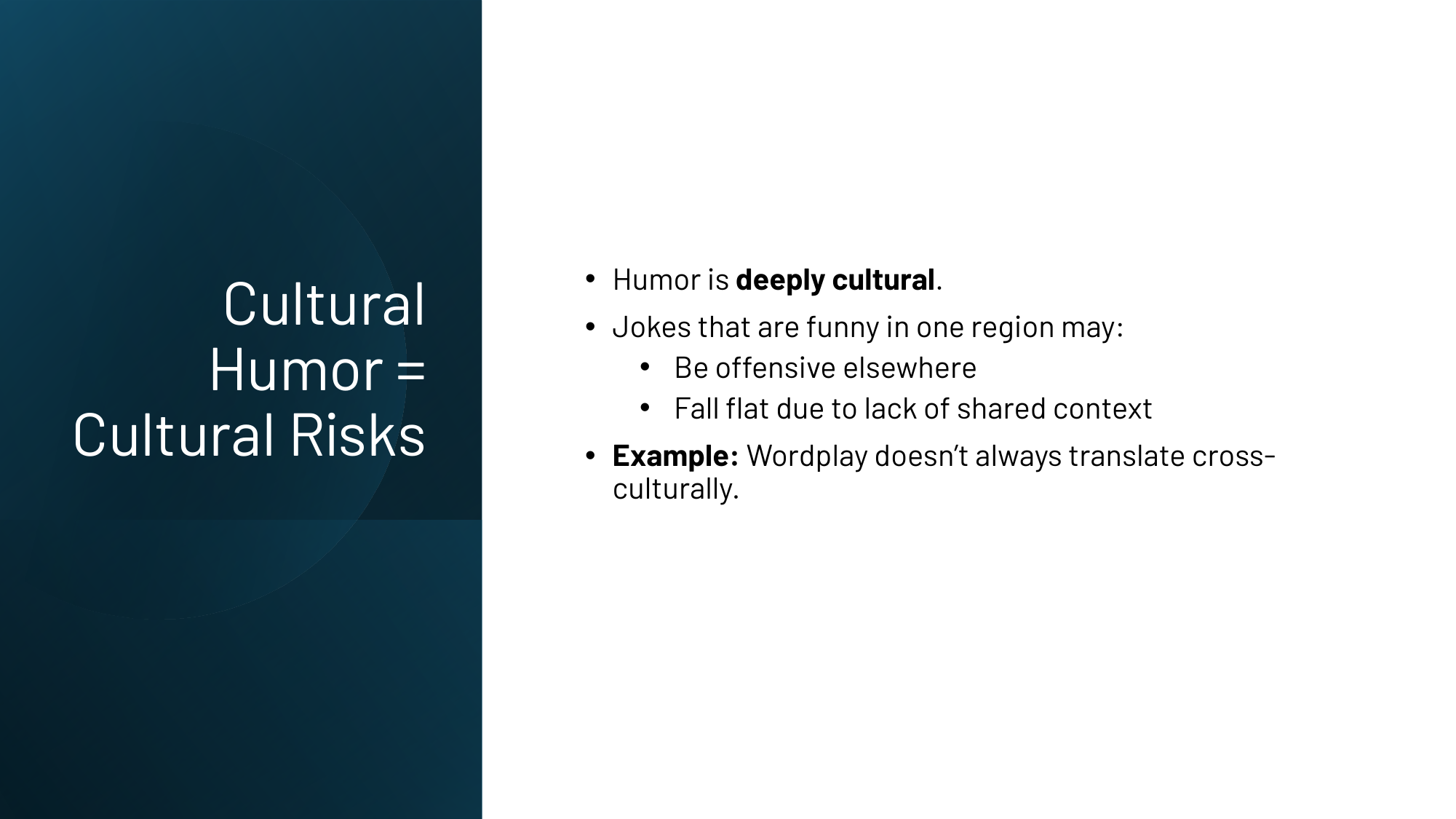

# Cultural Humor = Cultural Risks
Humor is deeply cultural.
Jokes that are funny in one region may:
Be offensive elsewhere
Fall flat due to lack of shared context
Example: Wordplay doesn’t always translate cross-culturally.